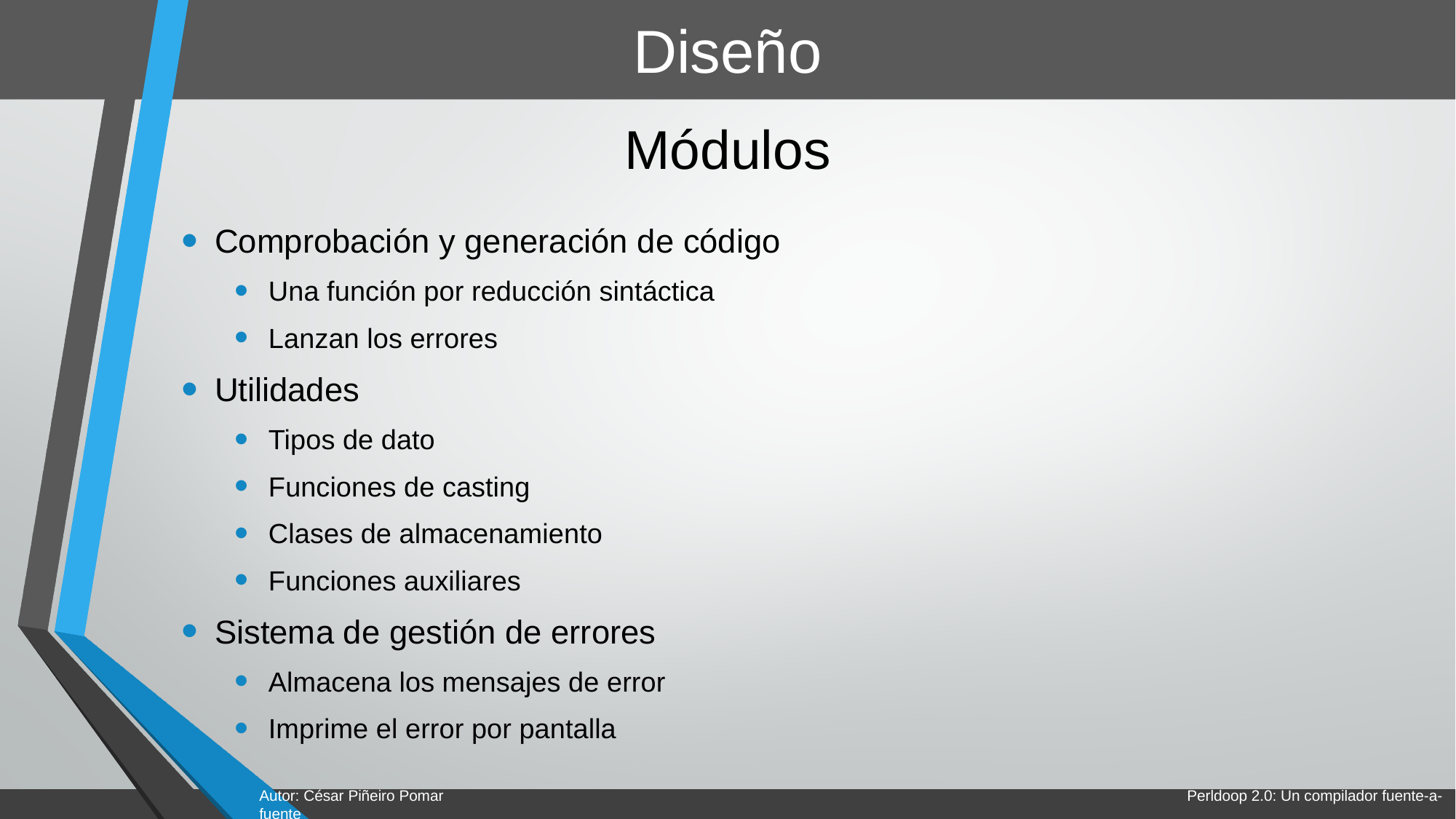

# Diseño
Módulos
Comprobación y generación de código
Una función por reducción sintáctica
Lanzan los errores
Utilidades
Tipos de dato
Funciones de casting
Clases de almacenamiento
Funciones auxiliares
Sistema de gestión de errores
Almacena los mensajes de error
Imprime el error por pantalla

Autor: César Piñeiro Pomar                                                                                                                                                                                  Perldoop 2.0: Un compilador fuente-a-fuente